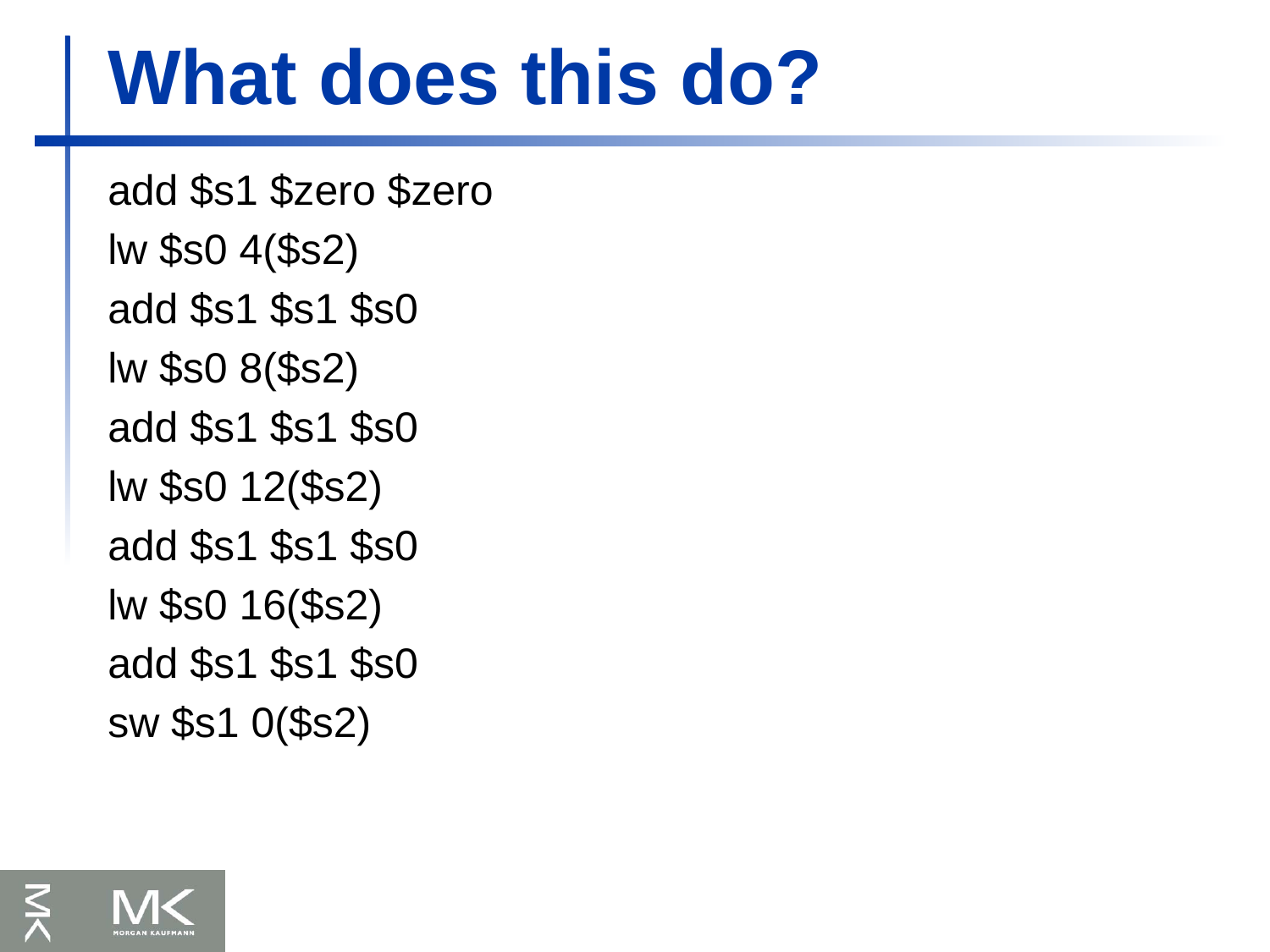

# What does this do?
add $s1 $zero $zero
lw $s0 4($s2)
add $s1 $s1 $s0
lw $s0 8($s2)
add $s1 $s1 $s0
lw $s0 12($s2)
add $s1 $s1 $s0
lw $s0 16($s2)
add $s1 $s1 $s0
sw $s1 0($s2)